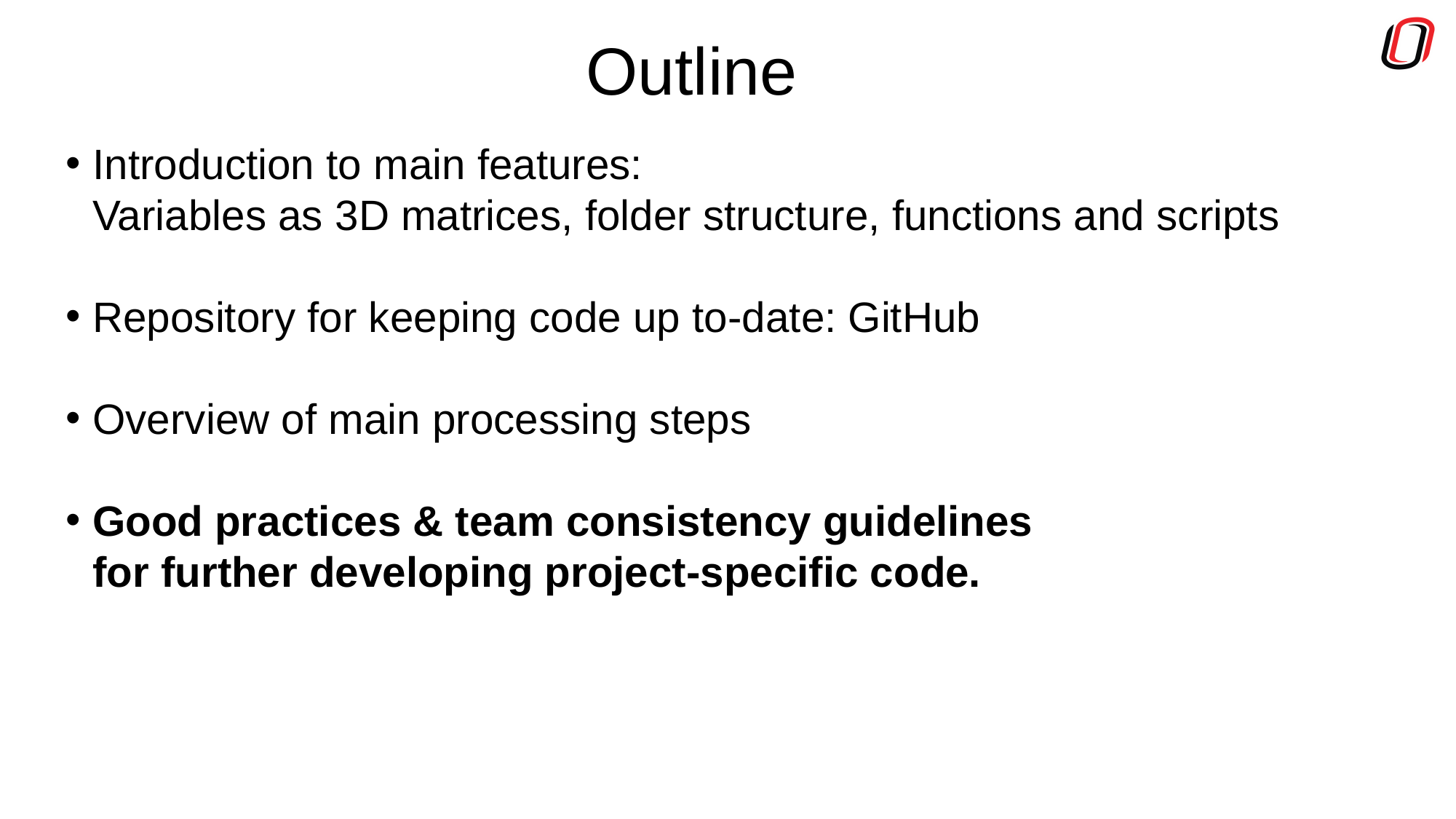

# Outline
Introduction to main features:
Variables as 3D matrices, folder structure, functions and scripts

Repository for keeping code up to-date: GitHub

Overview of main processing steps

Good practices & team consistency guidelines
for further developing project-specific code.